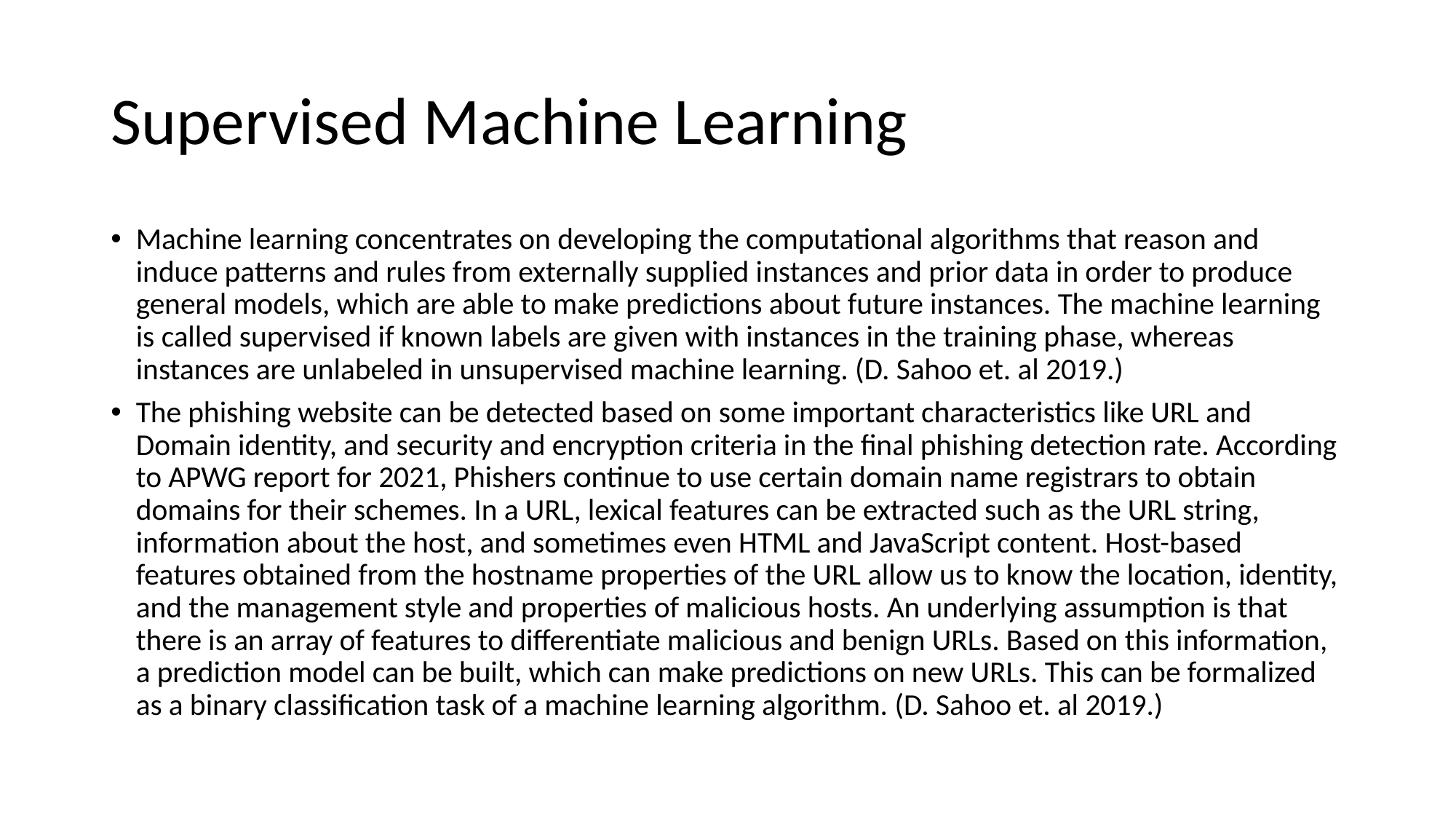

# Supervised Machine Learning
Machine learning concentrates on developing the computational algorithms that reason and induce patterns and rules from externally supplied instances and prior data in order to produce general models, which are able to make predictions about future instances. The machine learning is called supervised if known labels are given with instances in the training phase, whereas instances are unlabeled in unsupervised machine learning. (D. Sahoo et. al 2019.)
The phishing website can be detected based on some important characteristics like URL and Domain identity, and security and encryption criteria in the final phishing detection rate. According to APWG report for 2021, Phishers continue to use certain domain name registrars to obtain domains for their schemes. In a URL, lexical features can be extracted such as the URL string, information about the host, and sometimes even HTML and JavaScript content. Host-based features obtained from the hostname properties of the URL allow us to know the location, identity, and the management style and properties of malicious hosts. An underlying assumption is that there is an array of features to differentiate malicious and benign URLs. Based on this information, a prediction model can be built, which can make predictions on new URLs. This can be formalized as a binary classification task of a machine learning algorithm. (D. Sahoo et. al 2019.)